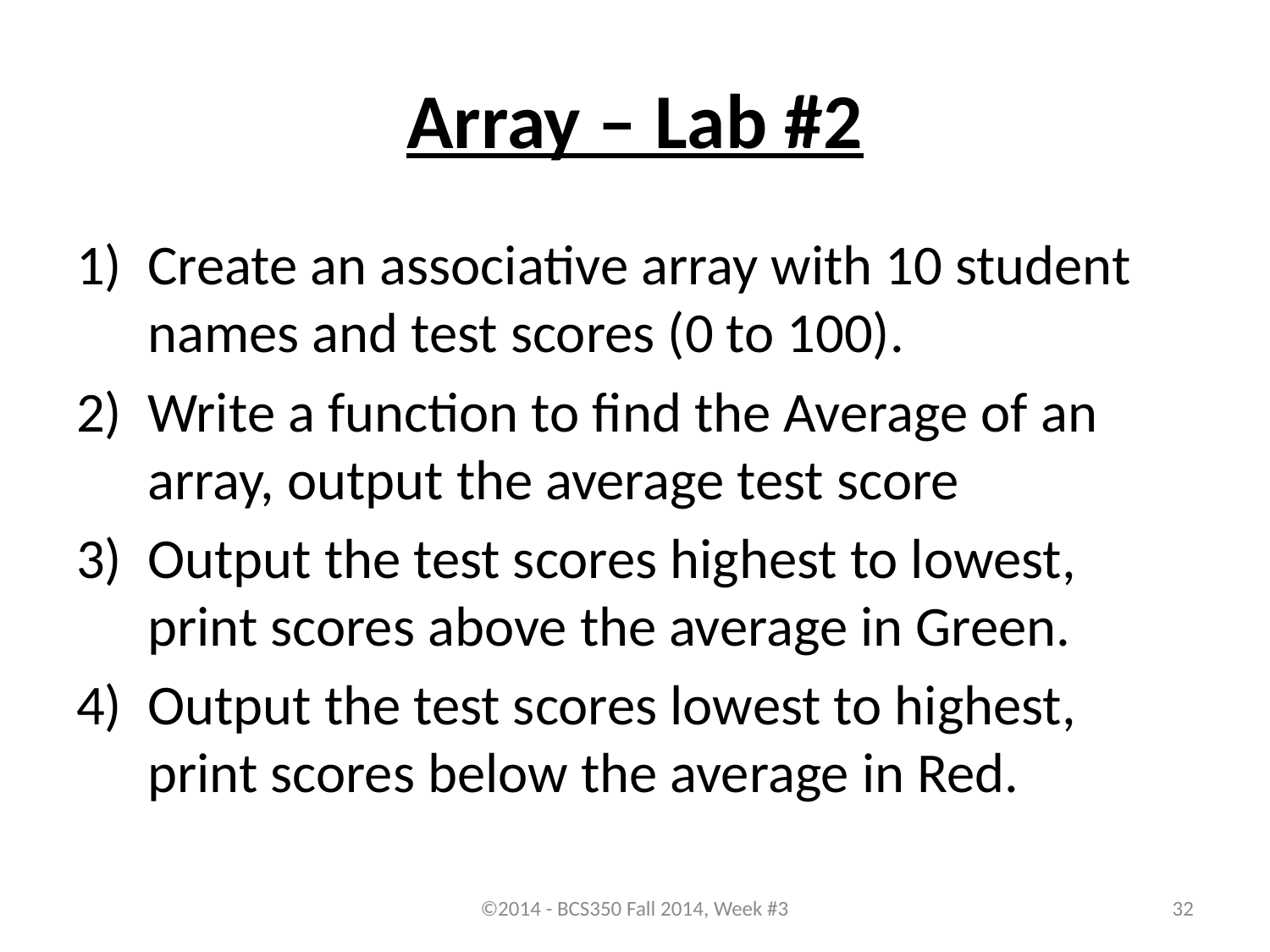

# Array – Lab #2
Create an associative array with 10 student names and test scores (0 to 100).
Write a function to find the Average of an array, output the average test score
Output the test scores highest to lowest, print scores above the average in Green.
Output the test scores lowest to highest, print scores below the average in Red.
©2014 - BCS350 Fall 2014, Week #3
32